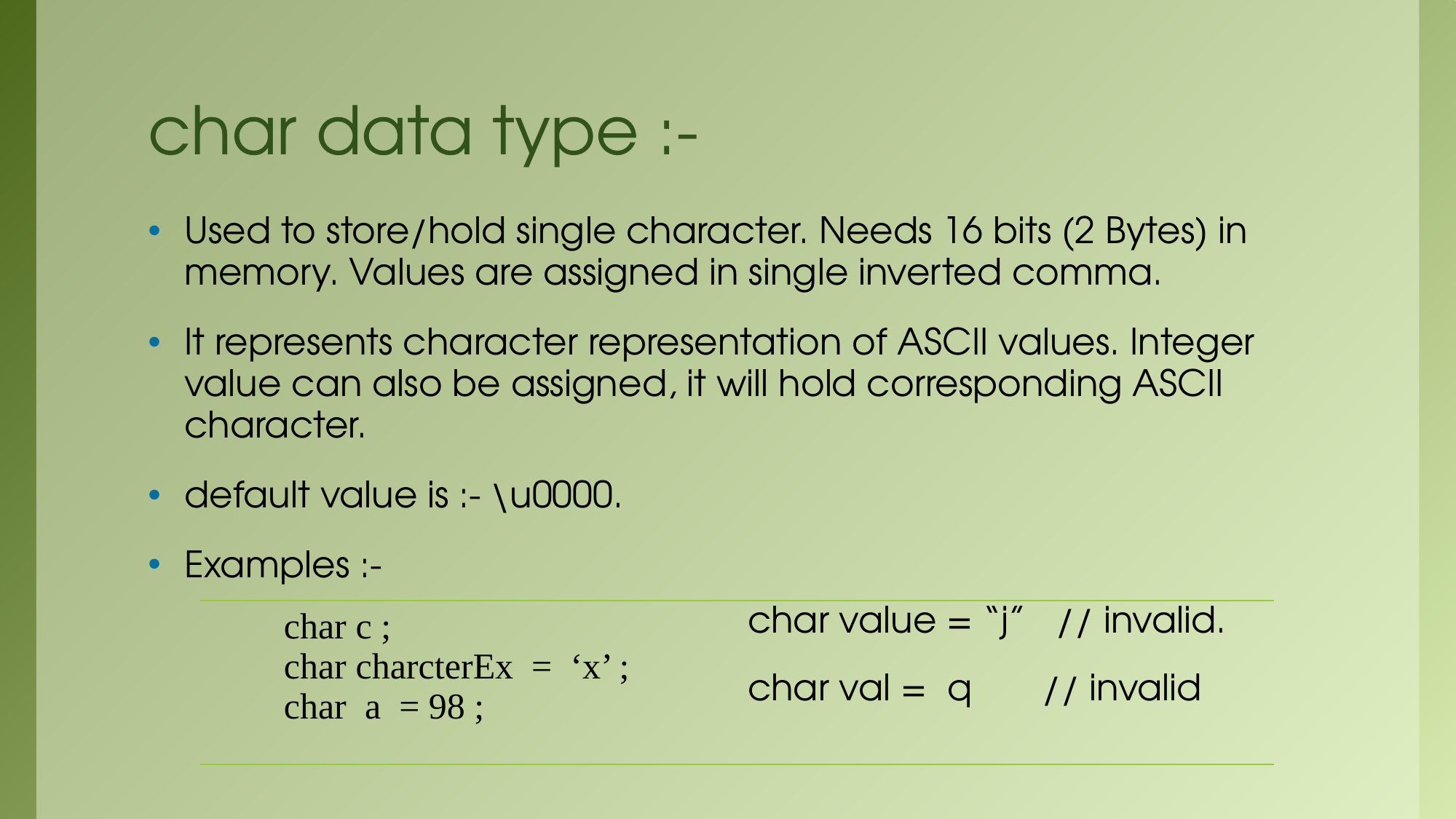

# char data type :-
Used to store/hold single character. Needs 16 bits (2 Bytes) in memory. Values are assigned in single inverted comma.
It represents character representation of ASCII values. Integer value can also be assigned, it will hold corresponding ASCII character.
default value is :- \u0000.
Examples :-

| char c ; char charcterEx = ‘x’ ; char a = 98 ; | char value = “j” // invalid. char val = q // invalid |
| --- | --- |